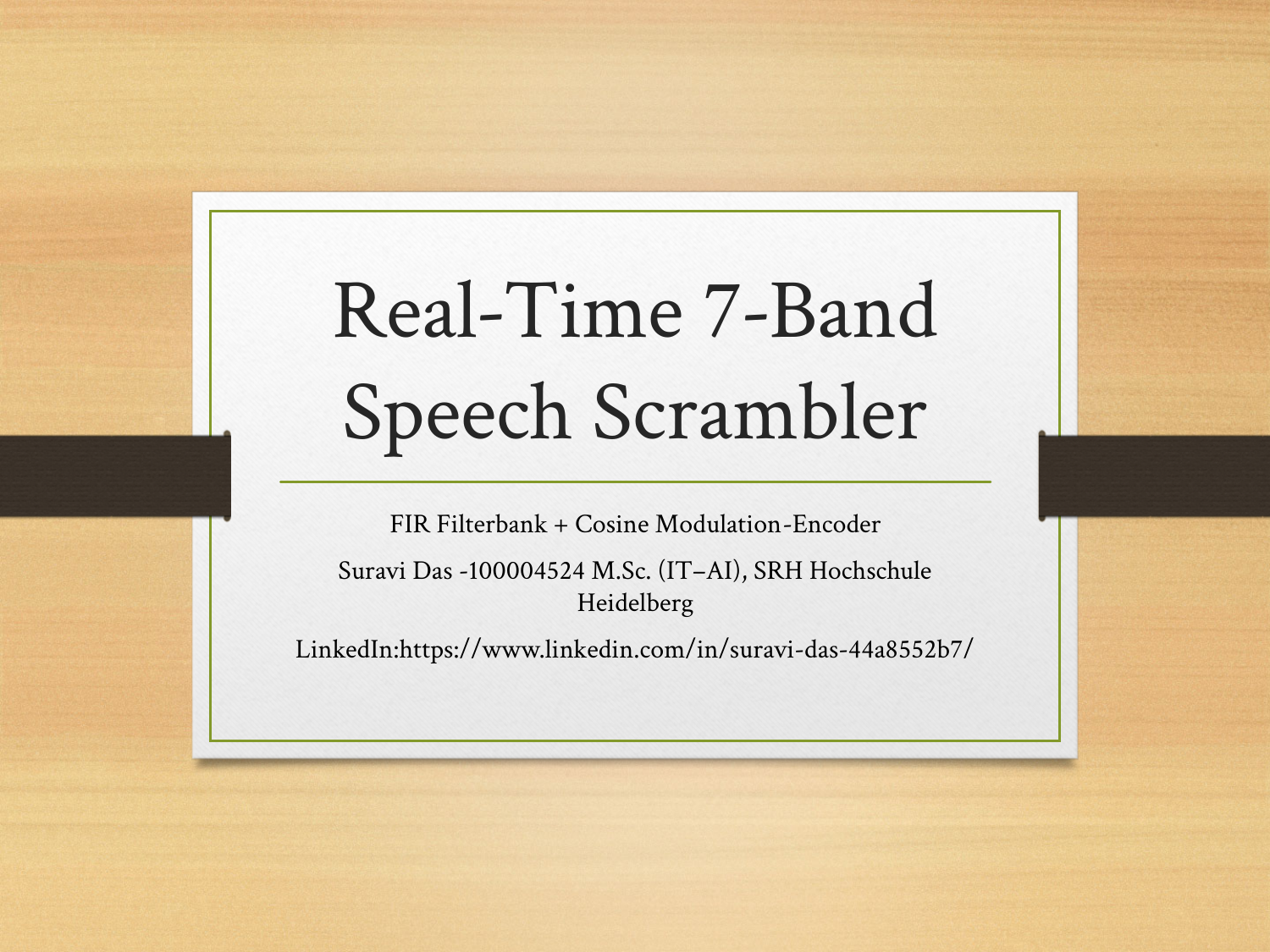

# Real‑Time 7‑Band Speech Scrambler
FIR Filterbank + Cosine Modulation-Encoder
Suravi Das -100004524 M.Sc. (IT–AI), SRH Hochschule Heidelberg
LinkedIn:https://www.linkedin.com/in/suravi-das-44a8552b7/